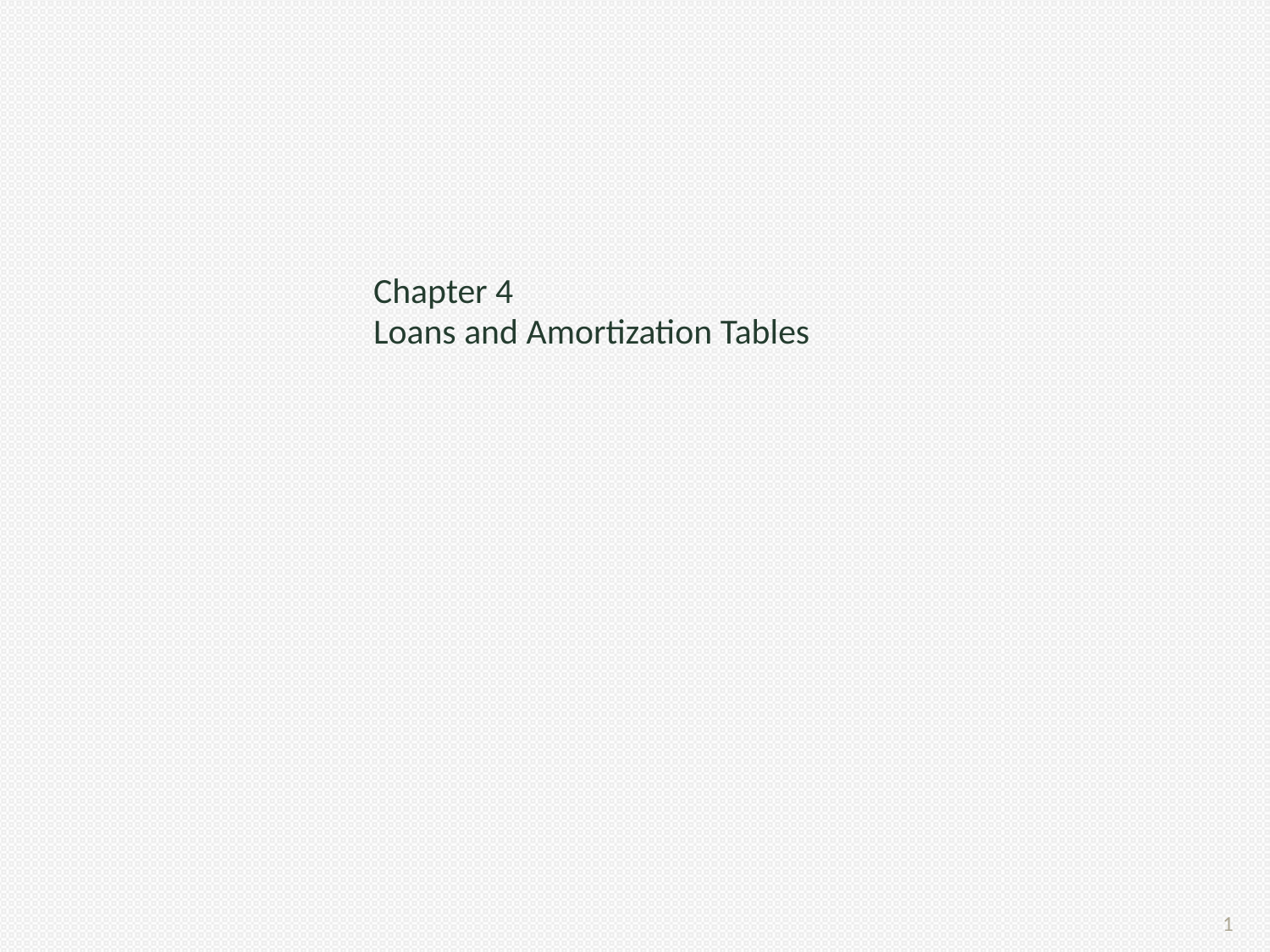

Chapter 4
Loans and Amortization Tables
1